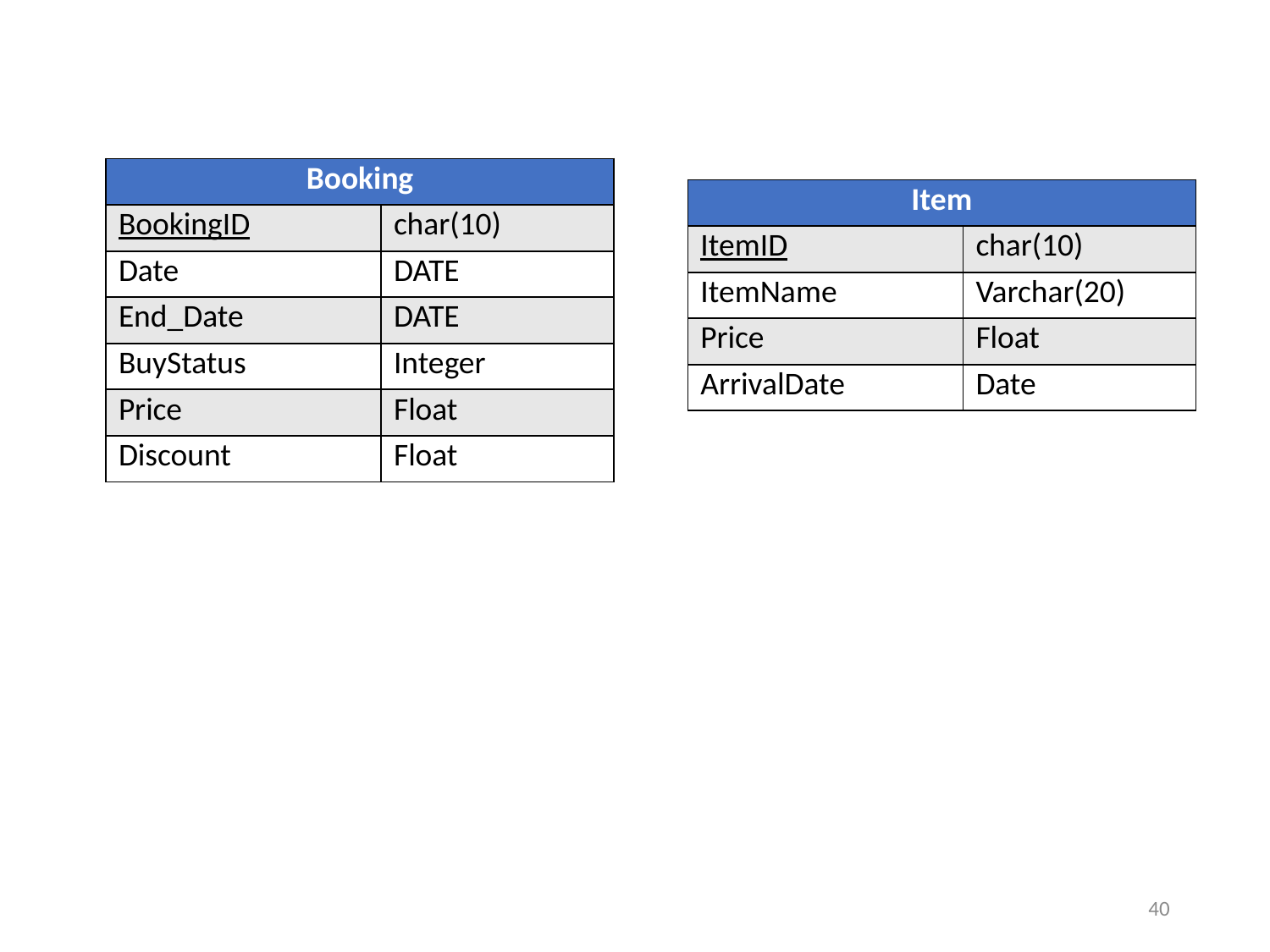

| Booking |  |
| --- | --- |
| BookingID | char(10) |
| Date | DATE |
| End\_Date | DATE |
| BuyStatus | Integer |
| Price | Float |
| Discount | Float |
| Item |  |
| --- | --- |
| ItemID | char(10) |
| ItemName | Varchar(20) |
| Price | Float |
| ArrivalDate | Date |
40